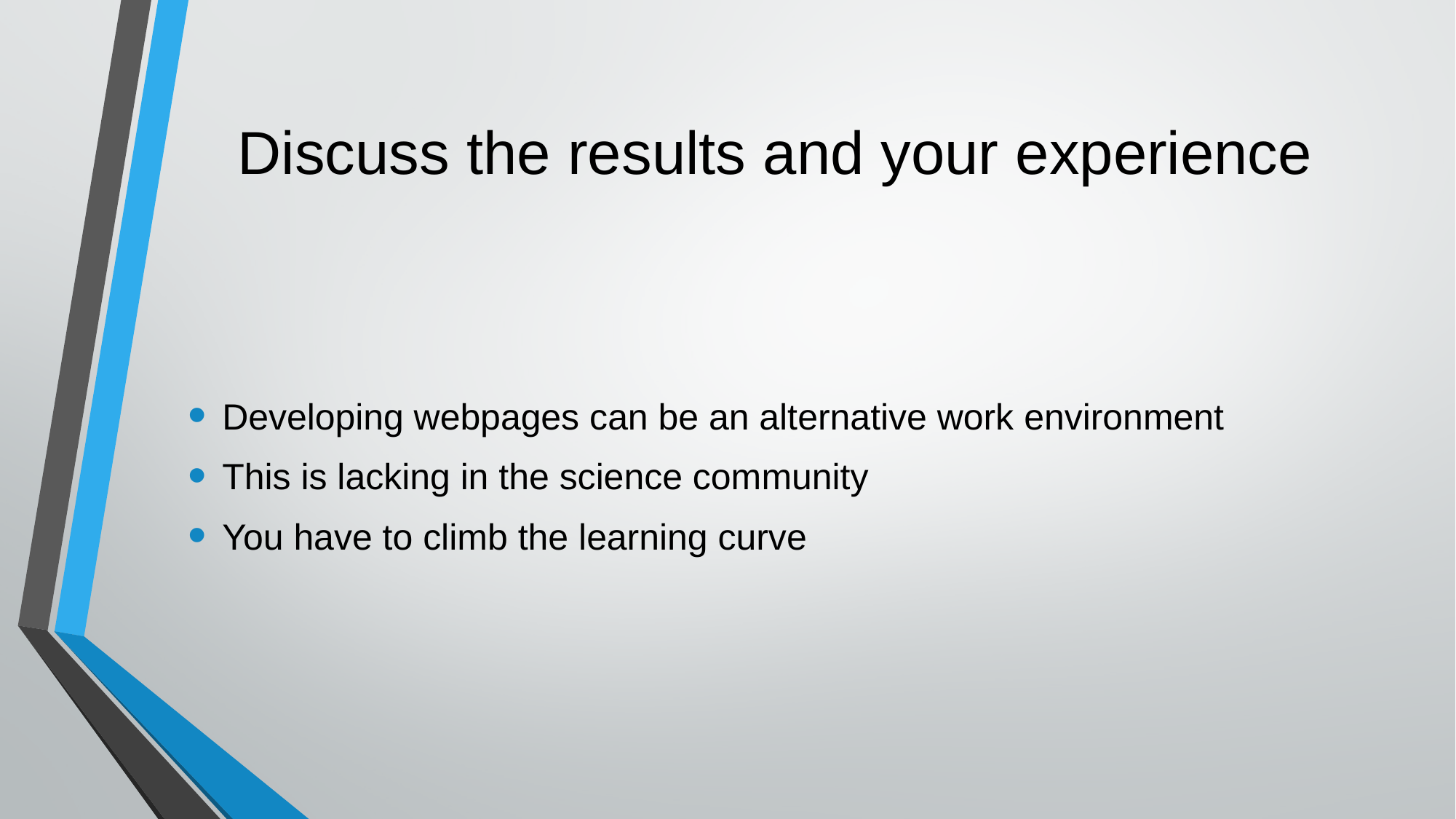

# Discuss the results and your experience
Developing webpages can be an alternative work environment
This is lacking in the science community
You have to climb the learning curve